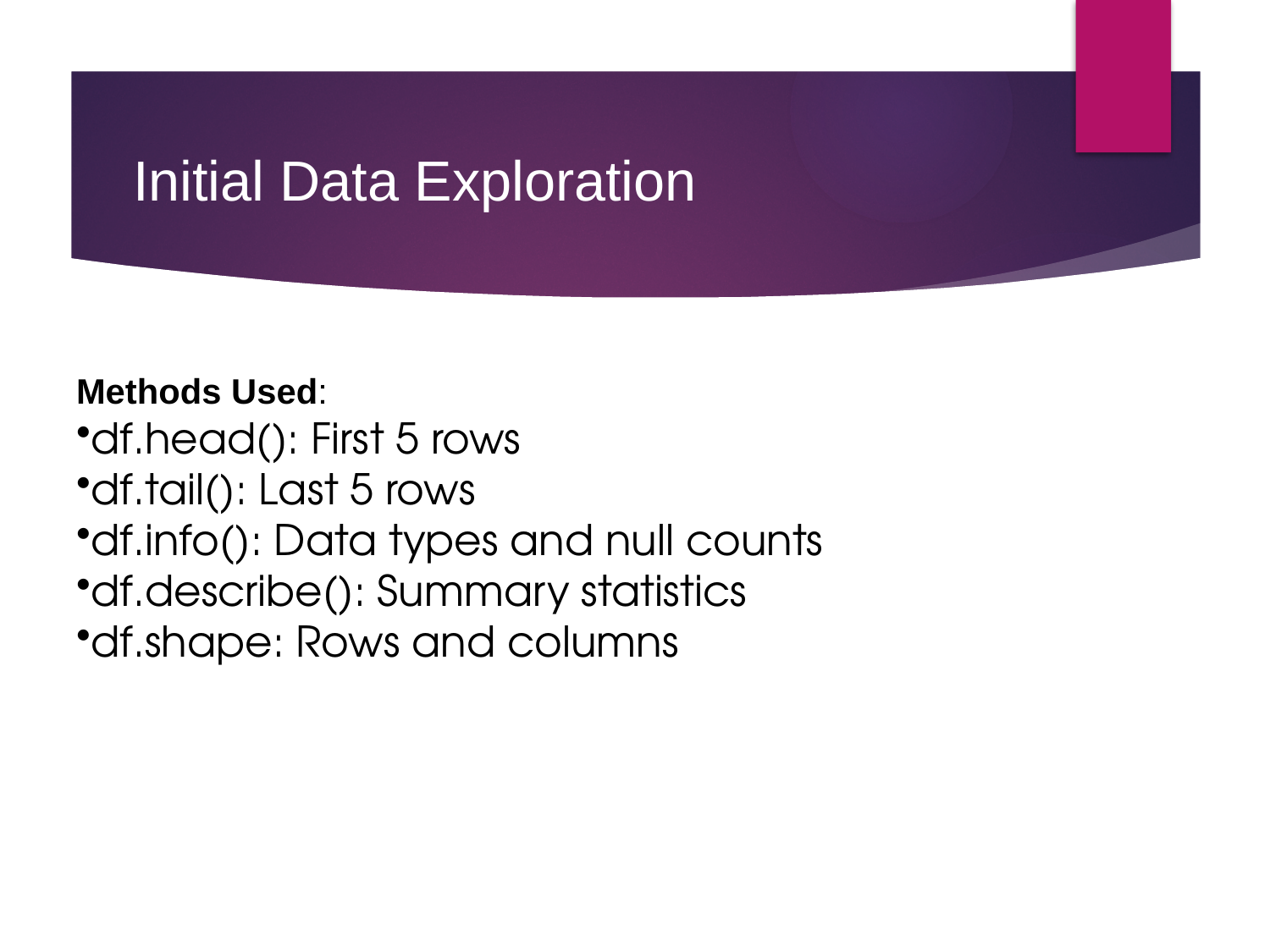

# Initial Data Exploration
Methods Used:
df.head(): First 5 rows
df.tail(): Last 5 rows
df.info(): Data types and null counts
df.describe(): Summary statistics
df.shape: Rows and columns